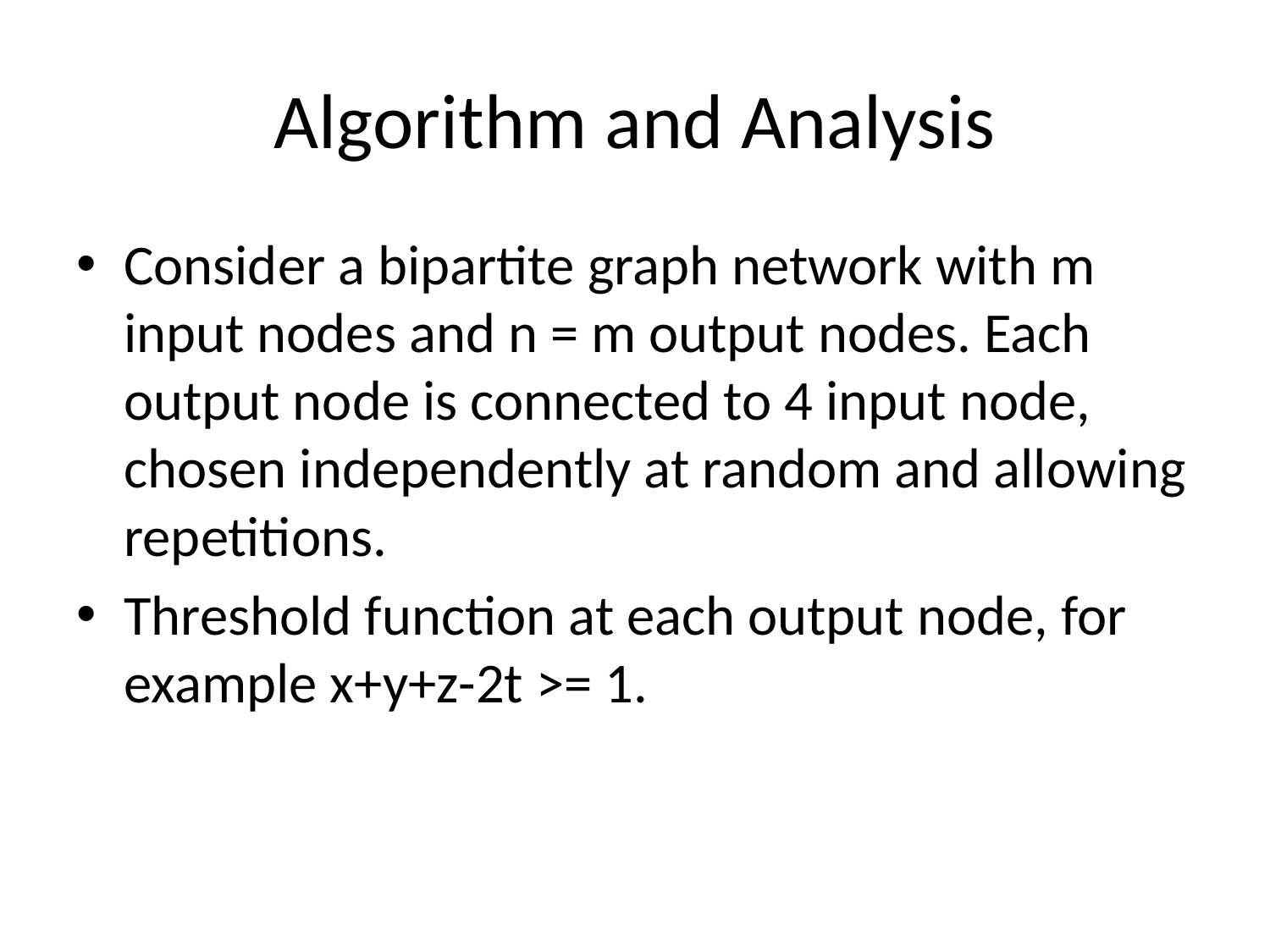

# Algorithm and Analysis
Consider a bipartite graph network with m input nodes and n = m output nodes. Each output node is connected to 4 input node, chosen independently at random and allowing repetitions.
Threshold function at each output node, for example x+y+z-2t >= 1.